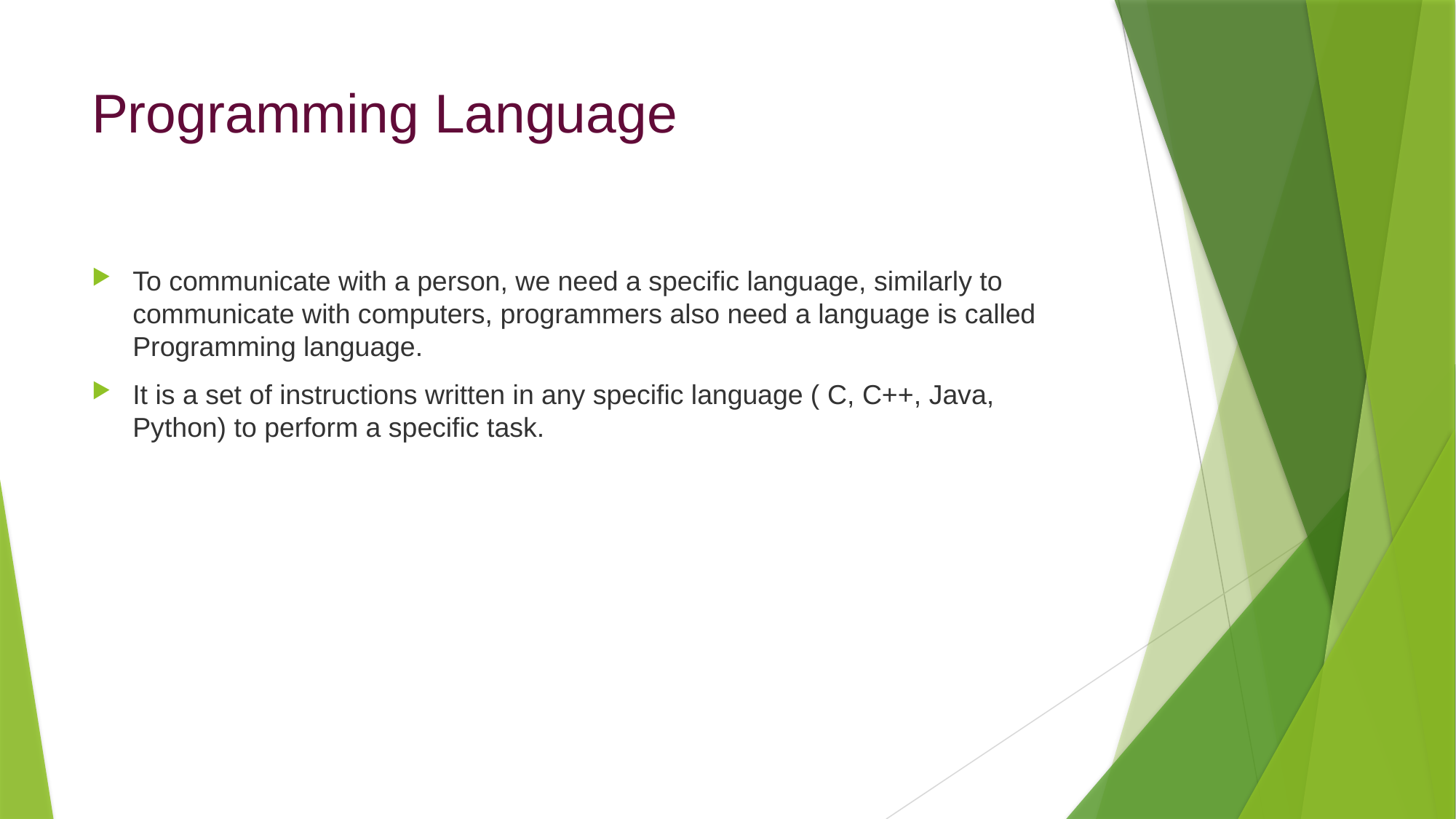

# Programming Language
To communicate with a person, we need a specific language, similarly to communicate with computers, programmers also need a language is called Programming language.
It is a set of instructions written in any specific language ( C, C++, Java, Python) to perform a specific task.